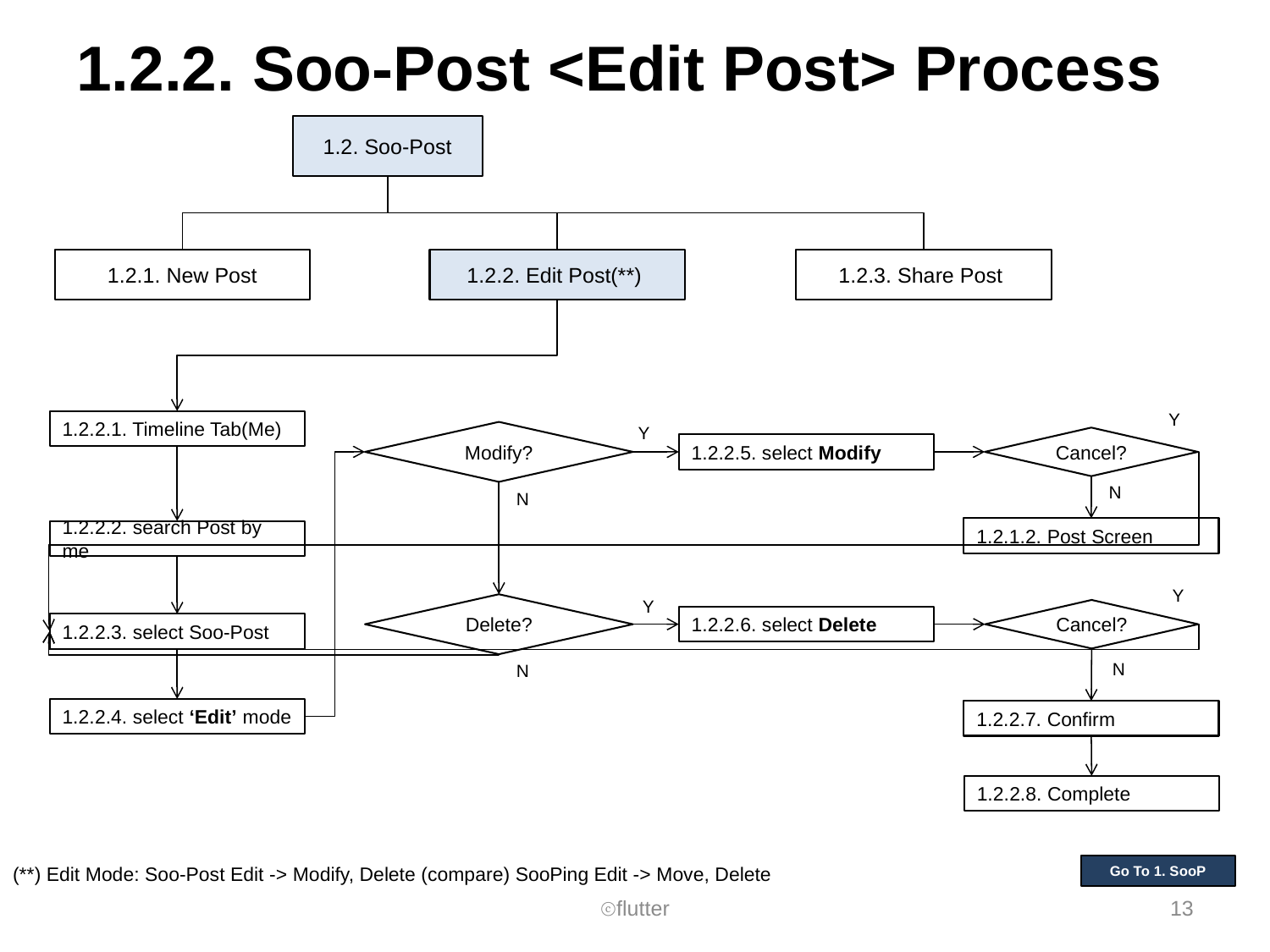

# 1.2.2. Soo-Post <Edit Post> Process
1.2. Soo-Post
1.2.1. New Post
1.2.2. Edit Post(**)
1.2.3. Share Post
Y
1.2.2.1. Timeline Tab(Me)
Y
Modify?
Cancel?
1.2.2.5. select Modify
N
N
1.2.1.2. Post Screen
1.2.2.2. search Post by me
Y
Y
Delete?
Cancel?
1.2.2.6. select Delete
1.2.2.3. select Soo-Post
N
N
1.2.2.4. select ‘Edit’ mode
1.2.2.7. Confirm
1.2.2.8. Complete
(**) Edit Mode: Soo-Post Edit -> Modify, Delete (compare) SooPing Edit -> Move, Delete

Go To 1. SooP
ⓒflutter
13